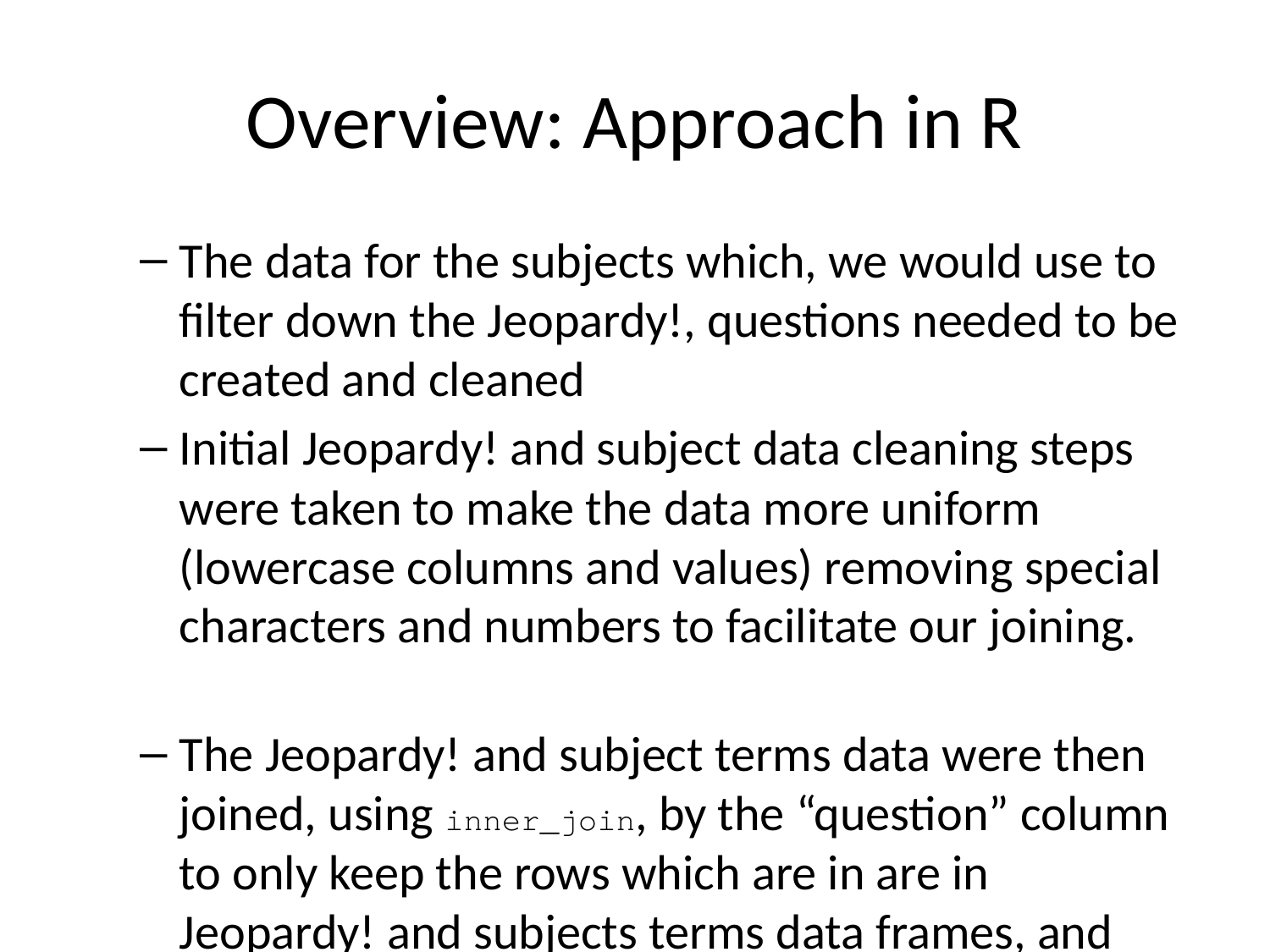

# Overview: Approach in R
The data for the subjects which, we would use to filter down the Jeopardy!, questions needed to be created and cleaned
Initial Jeopardy! and subject data cleaning steps were taken to make the data more uniform (lowercase columns and values) removing special characters and numbers to facilitate our joining.
The Jeopardy! and subject terms data were then joined, using inner_join, by the “question” column to only keep the rows which are in are in Jeopardy! and subjects terms data frames, and inner_join returns all columns.